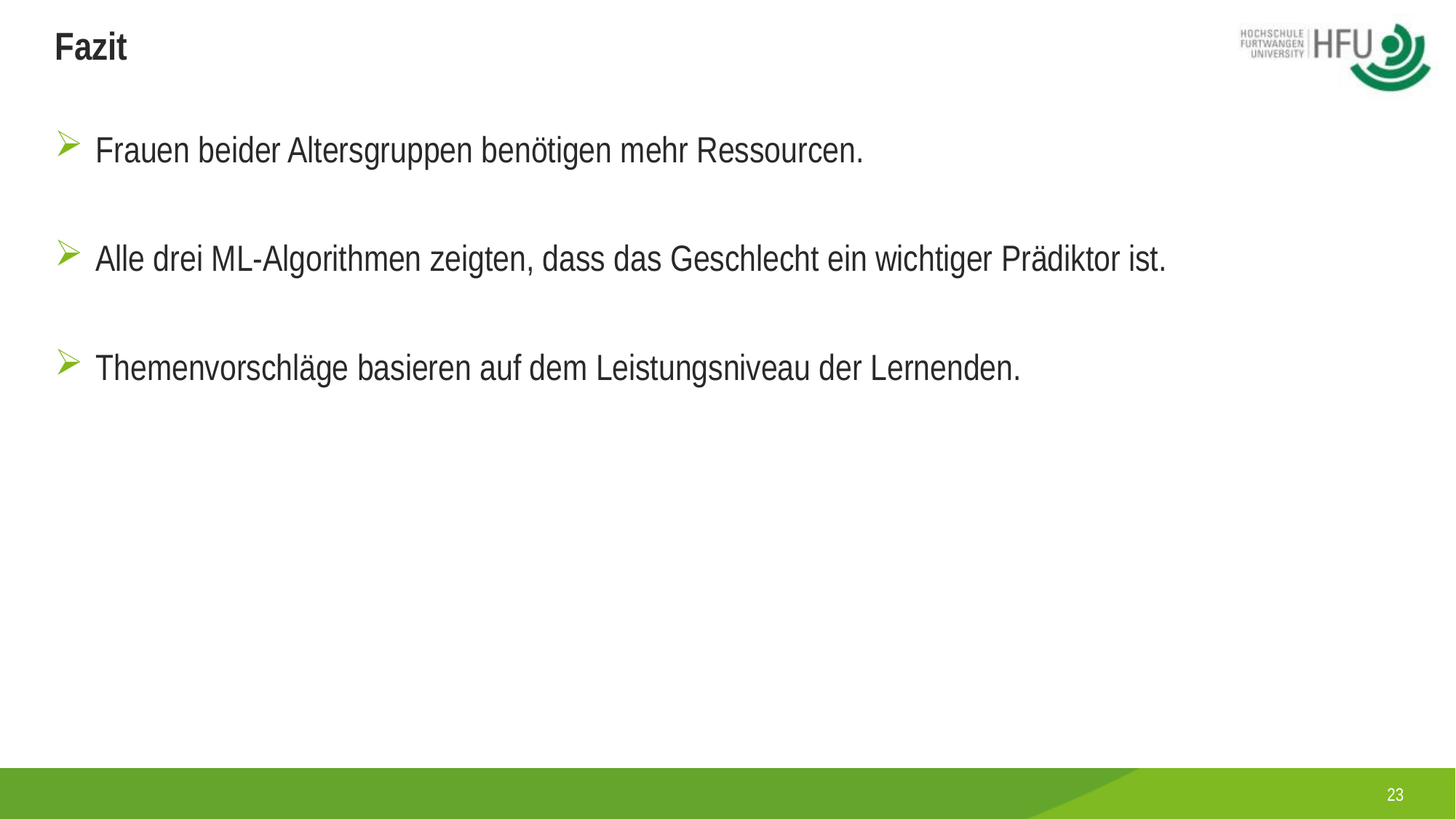

# Fazit
Frauen beider Altersgruppen benötigen mehr Ressourcen.

Alle drei ML-Algorithmen zeigten, dass das Geschlecht ein wichtiger Prädiktor ist.

Themenvorschläge basieren auf dem Leistungsniveau der Lernenden.

23